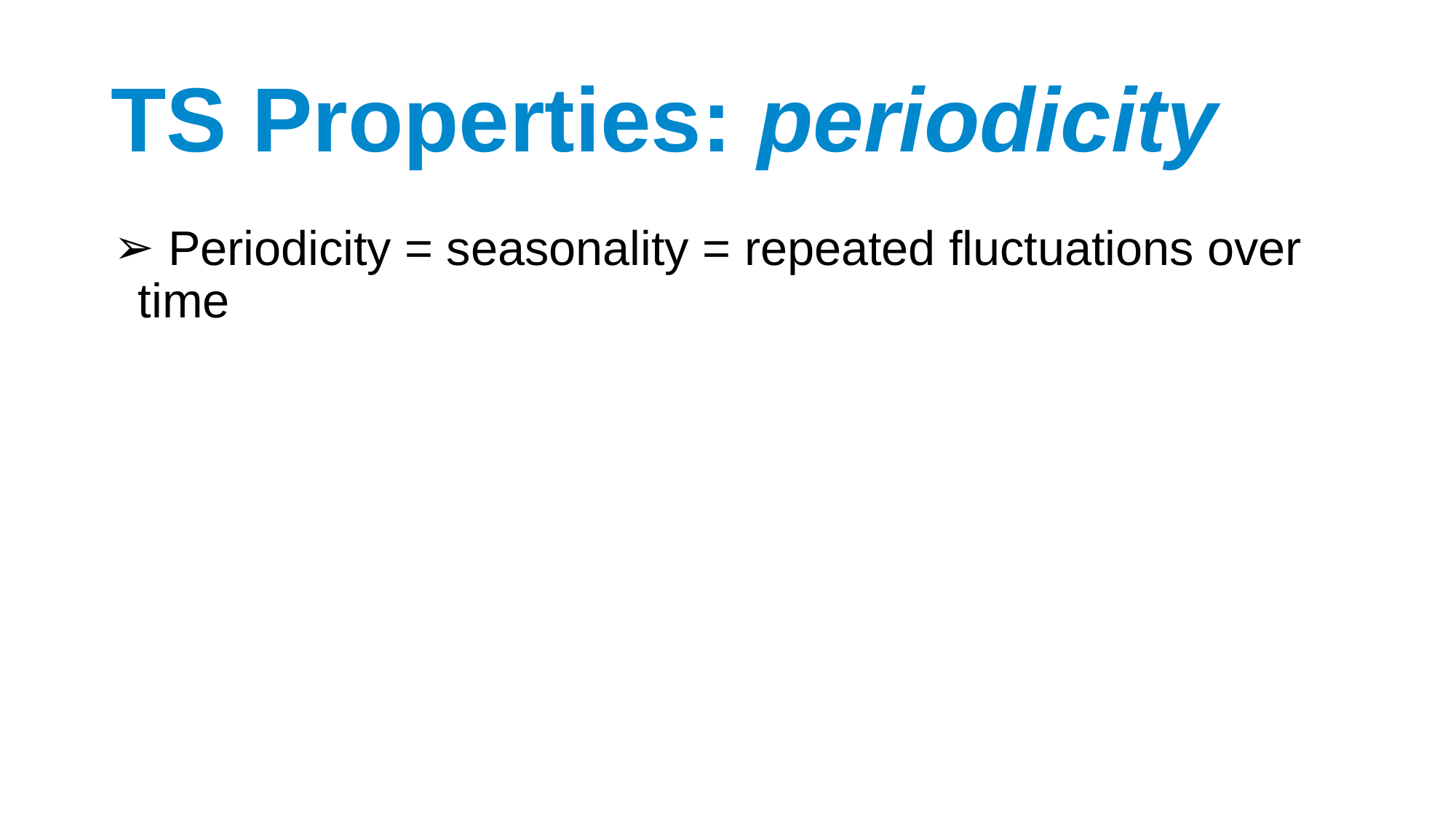

# TS Properties: periodicity
 Periodicity = seasonality = repeated fluctuations over time